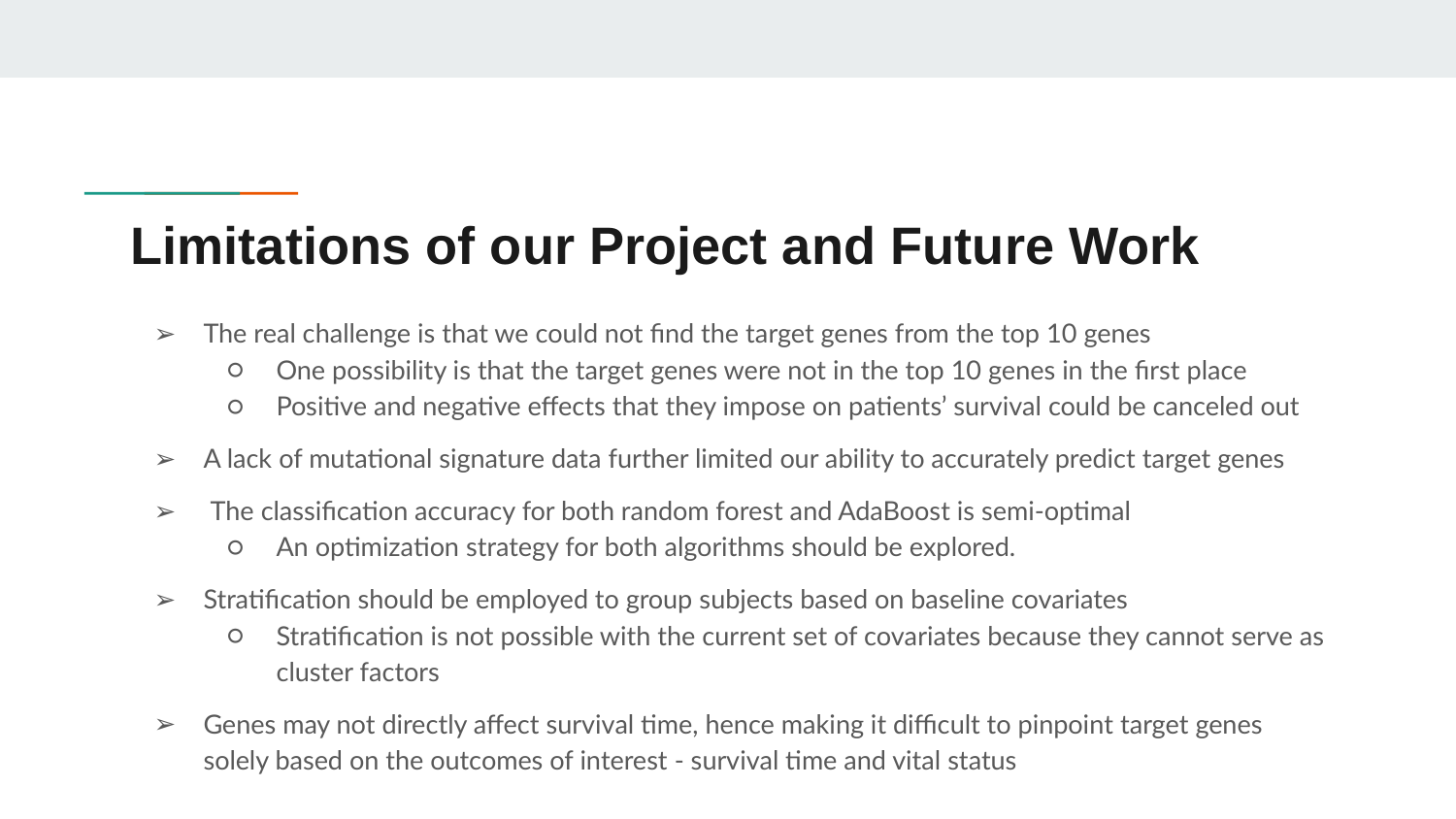

# Limitations of our Project and Future Work
The real challenge is that we could not find the target genes from the top 10 genes
One possibility is that the target genes were not in the top 10 genes in the first place
Positive and negative effects that they impose on patients’ survival could be canceled out
A lack of mutational signature data further limited our ability to accurately predict target genes
 The classification accuracy for both random forest and AdaBoost is semi-optimal
An optimization strategy for both algorithms should be explored.
Stratification should be employed to group subjects based on baseline covariates
Stratification is not possible with the current set of covariates because they cannot serve as cluster factors
Genes may not directly affect survival time, hence making it difficult to pinpoint target genes solely based on the outcomes of interest - survival time and vital status